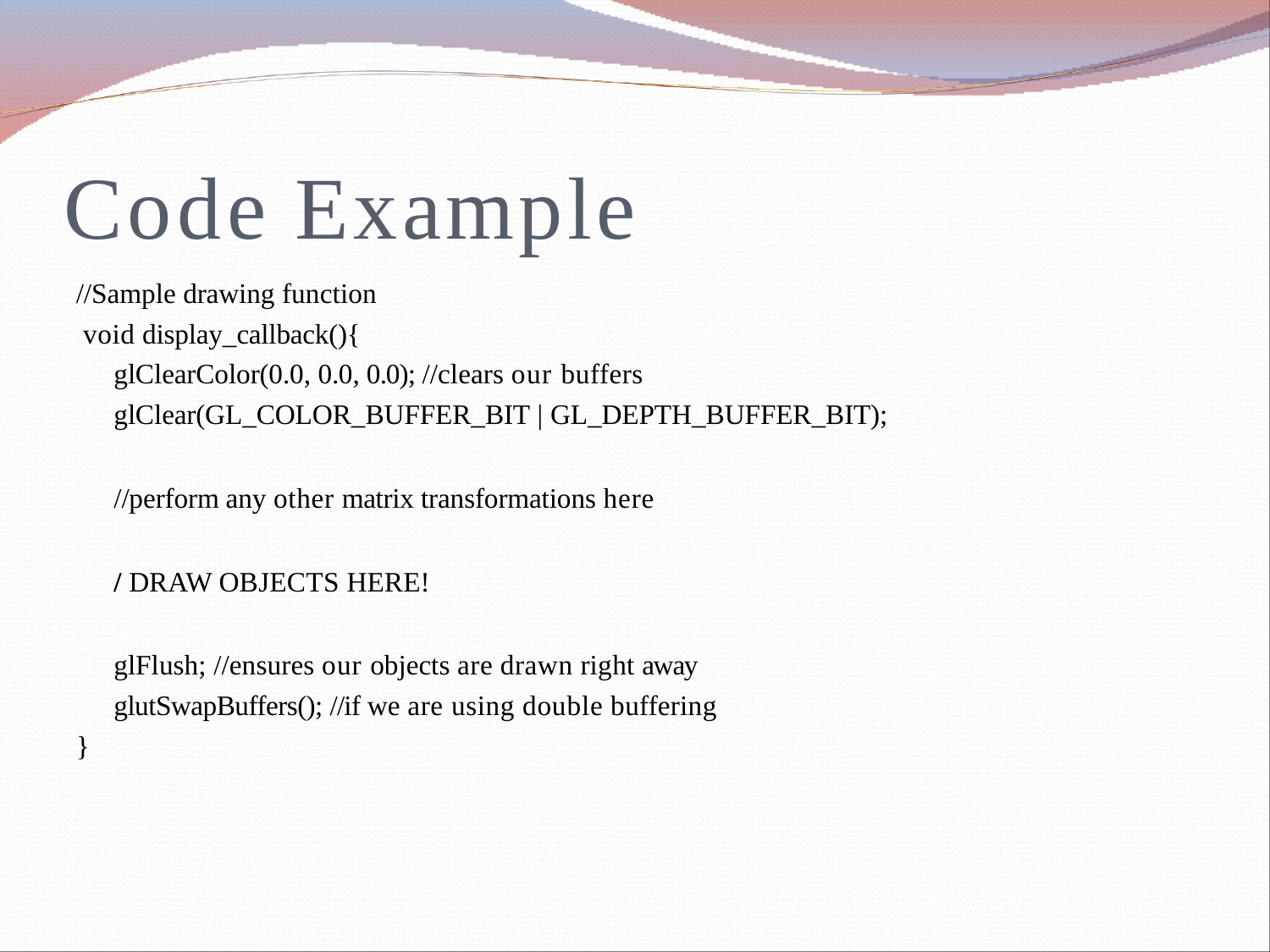

# Code Example
//Sample drawing function  void display_callback(){
glClearColor(0.0, 0.0, 0.0); //clears our buffers  glClear(GL_COLOR_BUFFER_BIT | GL_DEPTH_BUFFER_BIT);

//perform any other matrix transformations here

/ DRAW OBJECTS HERE!

glFlush; //ensures our objects are drawn right away  glutSwapBuffers(); //if we are using double buffering
}